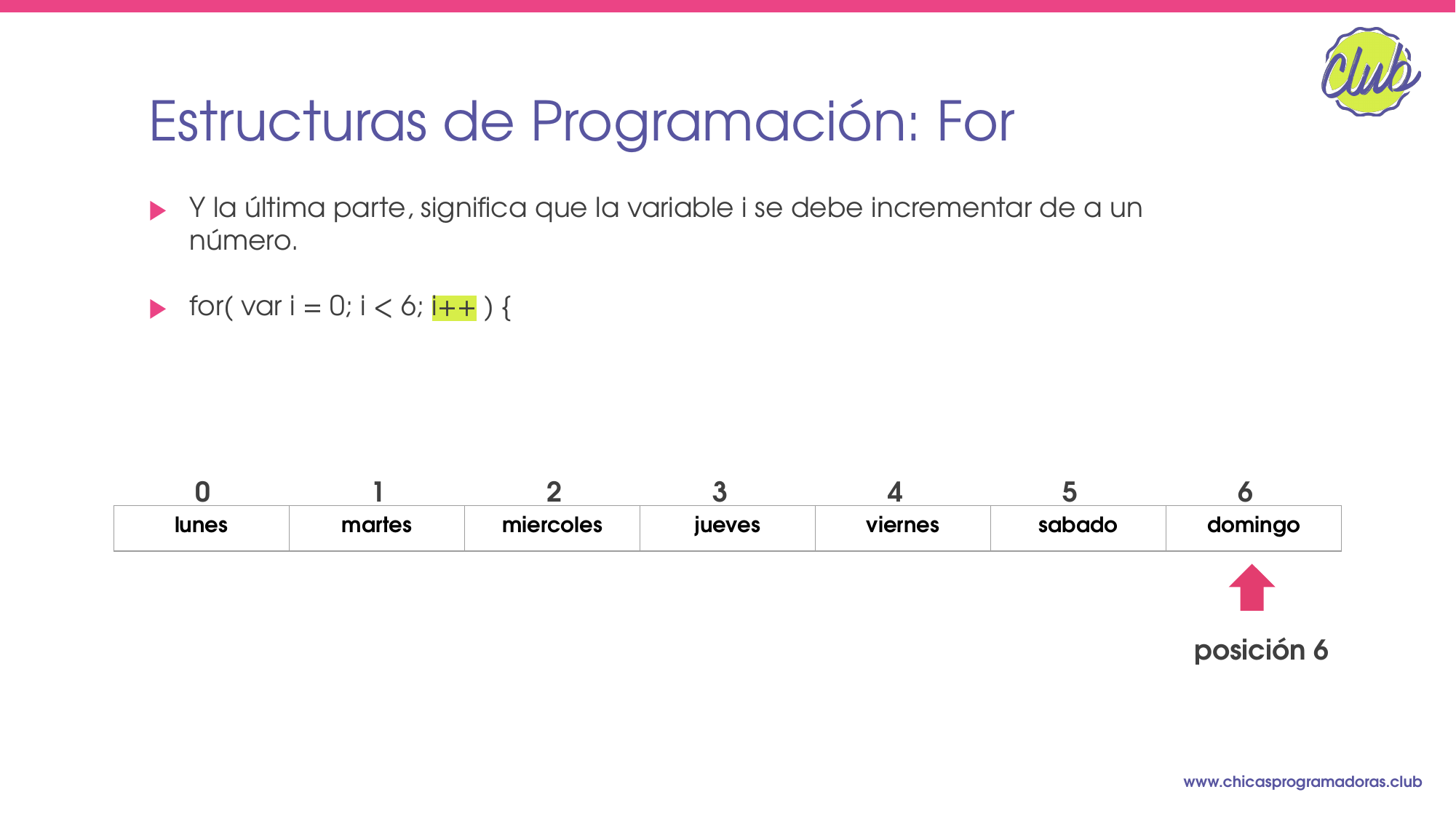

# Estructuras de Programación: For
Y la última parte, significa que la variable i se debe incrementar de a un número.

for( var i = 0; i < 6; i++ ) {

0
1
2
3
4
5
6
| lunes | martes | miercoles | jueves | viernes | sabado | domingo |
| --- | --- | --- | --- | --- | --- | --- |

posición 6
www.chicasprogramadoras.club